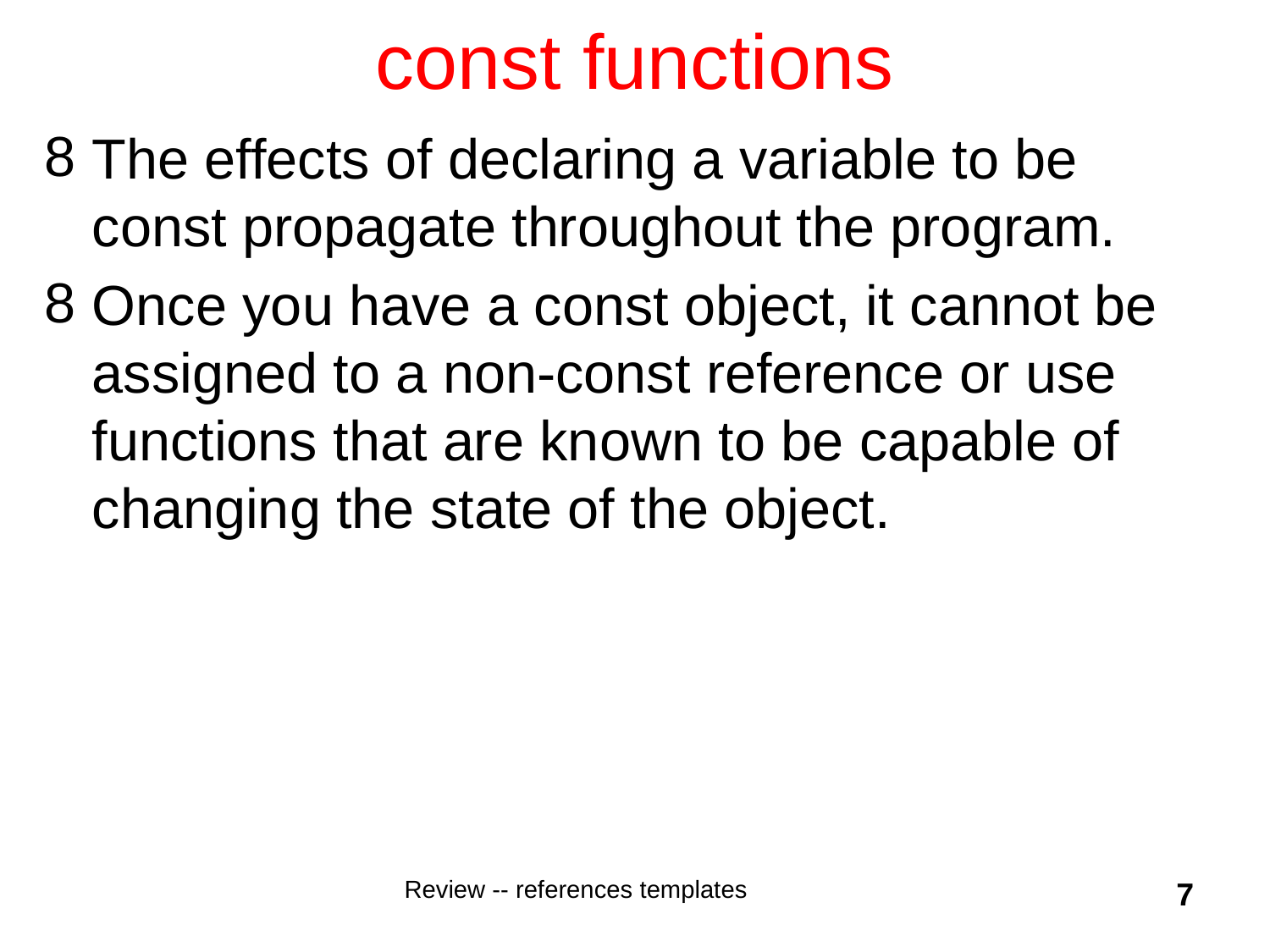

# const functions
The effects of declaring a variable to be const propagate throughout the program.
Once you have a const object, it cannot be assigned to a non-const reference or use functions that are known to be capable of changing the state of the object.

Review -- references templates
7